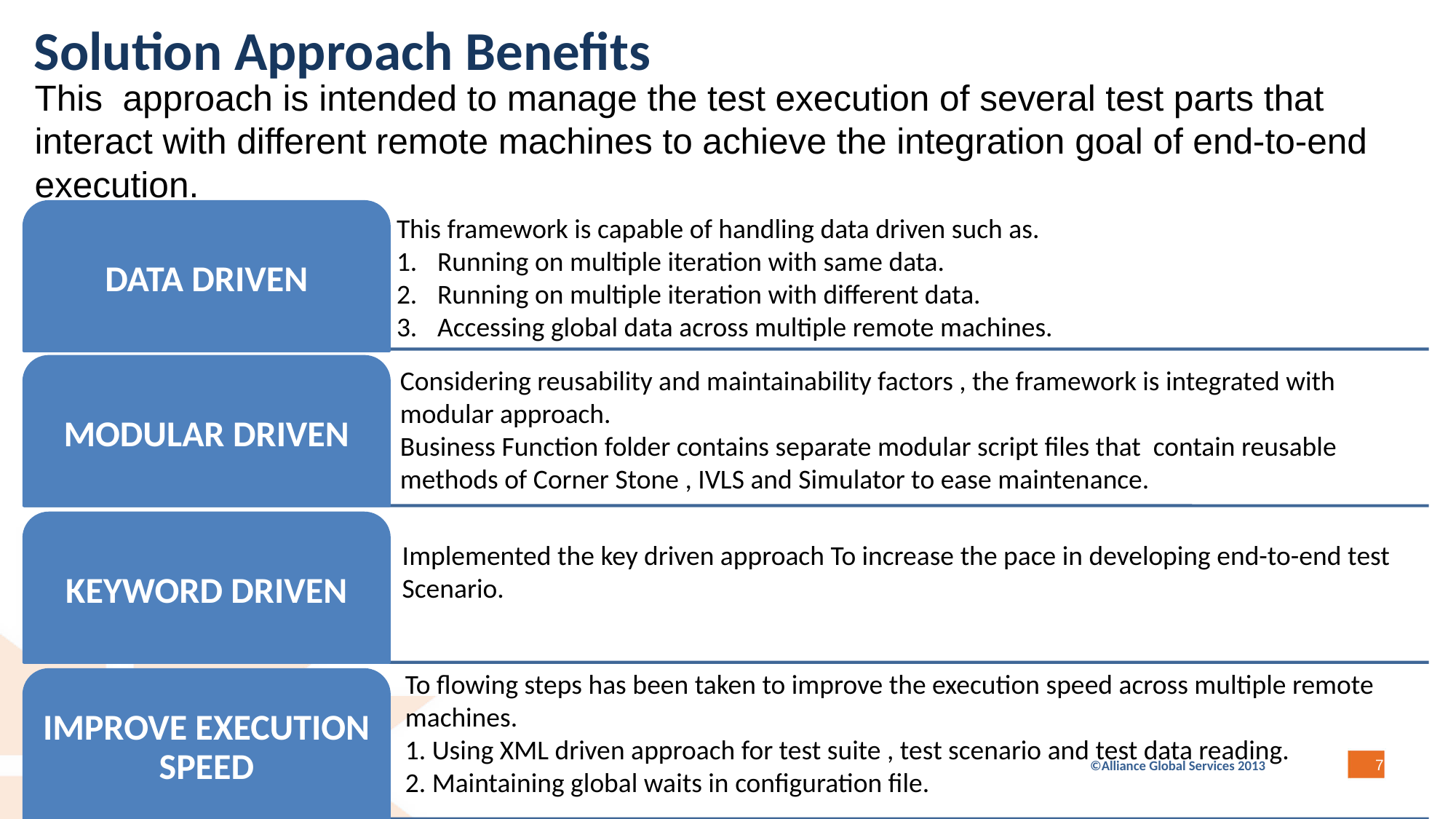

Solution Approach Benefits
This  approach is intended to manage the test execution of several test parts that interact with different remote machines to achieve the integration goal of end-to-end execution.

DATA DRIVEN
MODULAR DRIVEN
KEYWORD DRIVEN
IMPROVE EXECUTION SPEED
This framework is capable of handling data driven such as.
Running on multiple iteration with same data.
Running on multiple iteration with different data.
Accessing global data across multiple remote machines.
Considering reusability and maintainability factors , the framework is integrated with modular approach.
Business Function folder contains separate modular script files that  contain reusable methods of Corner Stone , IVLS and Simulator to ease maintenance.
Implemented the key driven approach To increase the pace in developing end-to-end test Scenario.

To flowing steps has been taken to improve the execution speed across multiple remote machines.
1. Using XML driven approach for test suite , test scenario and test data reading.
2. Maintaining global waits in configuration file.